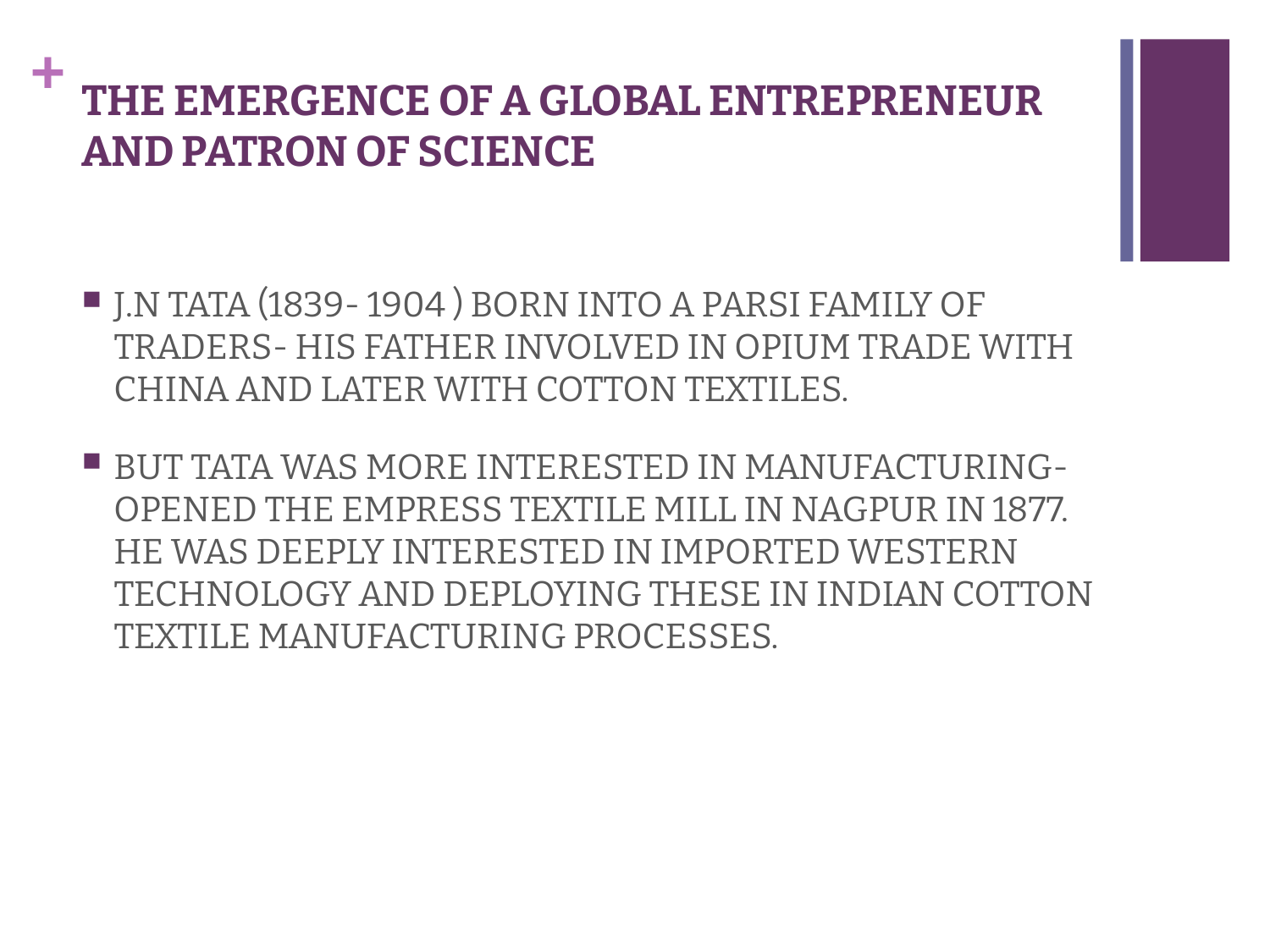

# THE EMERGENCE OF A GLOBAL ENTREPRENEUR AND PATRON OF SCIENCE
J.N TATA (1839- 1904 ) BORN INTO A PARSI FAMILY OF TRADERS- HIS FATHER INVOLVED IN OPIUM TRADE WITH CHINA AND LATER WITH COTTON TEXTILES.
BUT TATA WAS MORE INTERESTED IN MANUFACTURING- OPENED THE EMPRESS TEXTILE MILL IN NAGPUR IN 1877. HE WAS DEEPLY INTERESTED IN IMPORTED WESTERN TECHNOLOGY AND DEPLOYING THESE IN INDIAN COTTON TEXTILE MANUFACTURING PROCESSES.